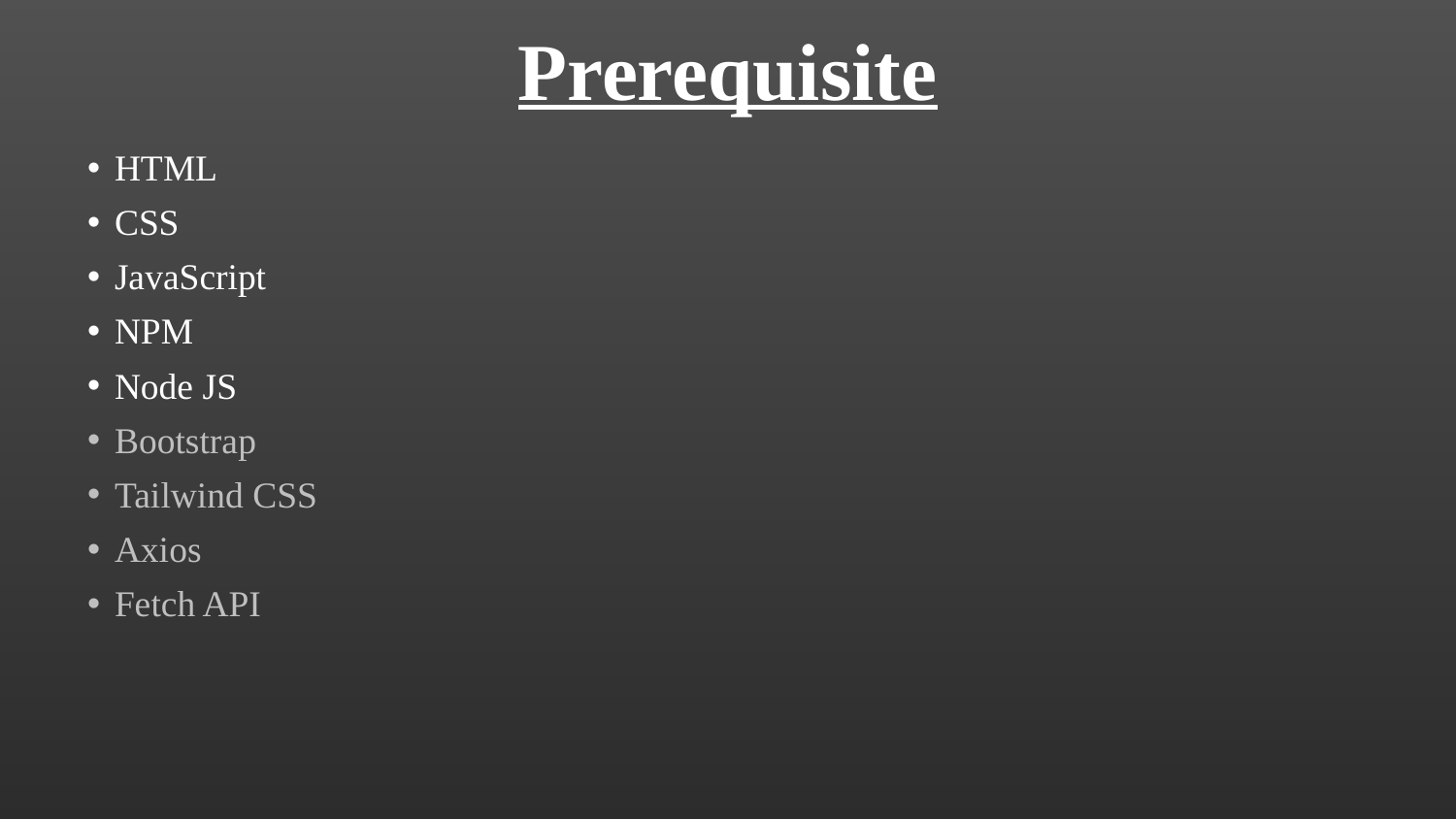

# Prerequisite
HTML
CSS
JavaScript
NPM
Node JS
Bootstrap
Tailwind CSS
Axios
Fetch API